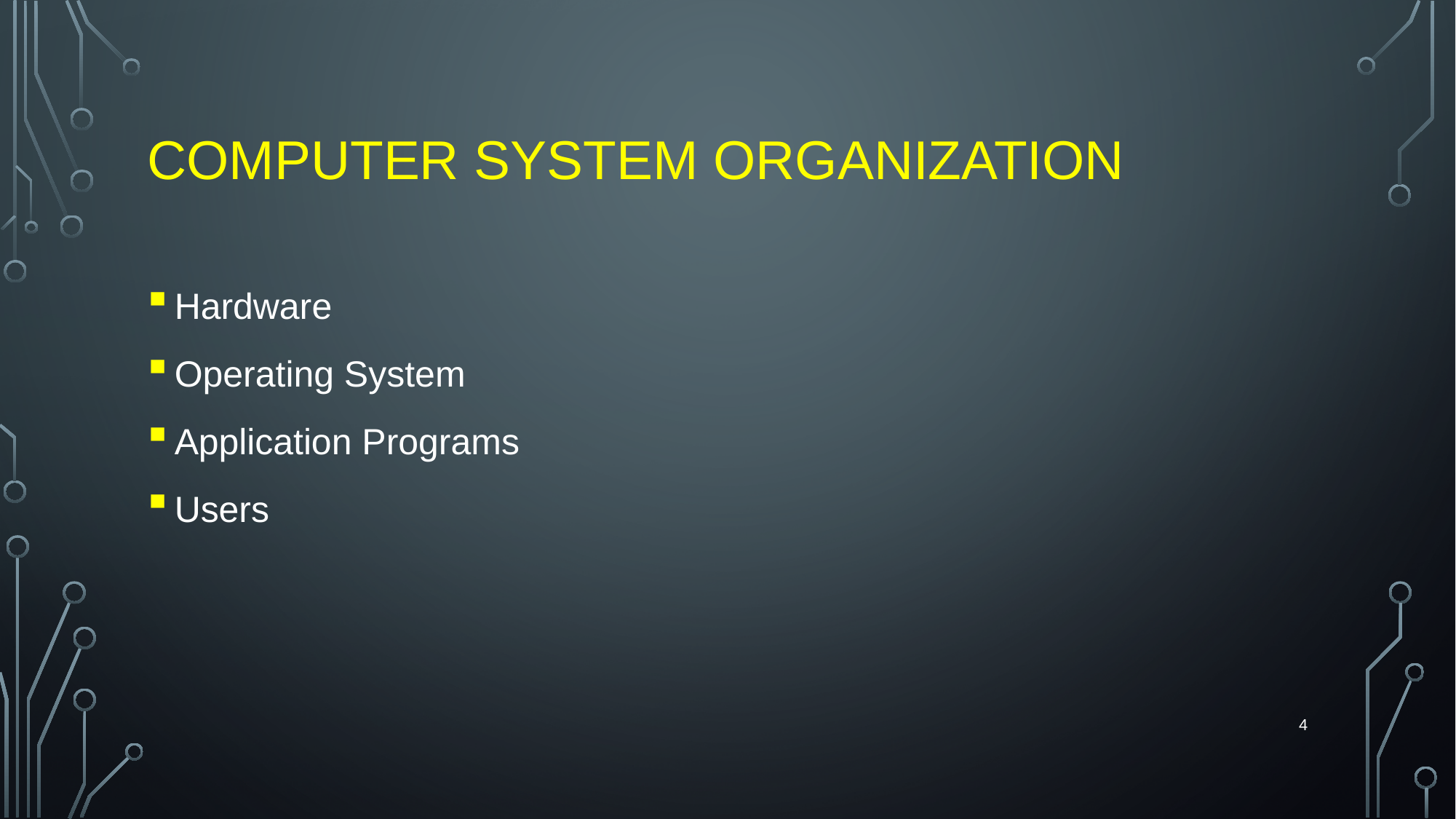

# Computer System Organization
Hardware
Operating System
Application Programs
Users
4